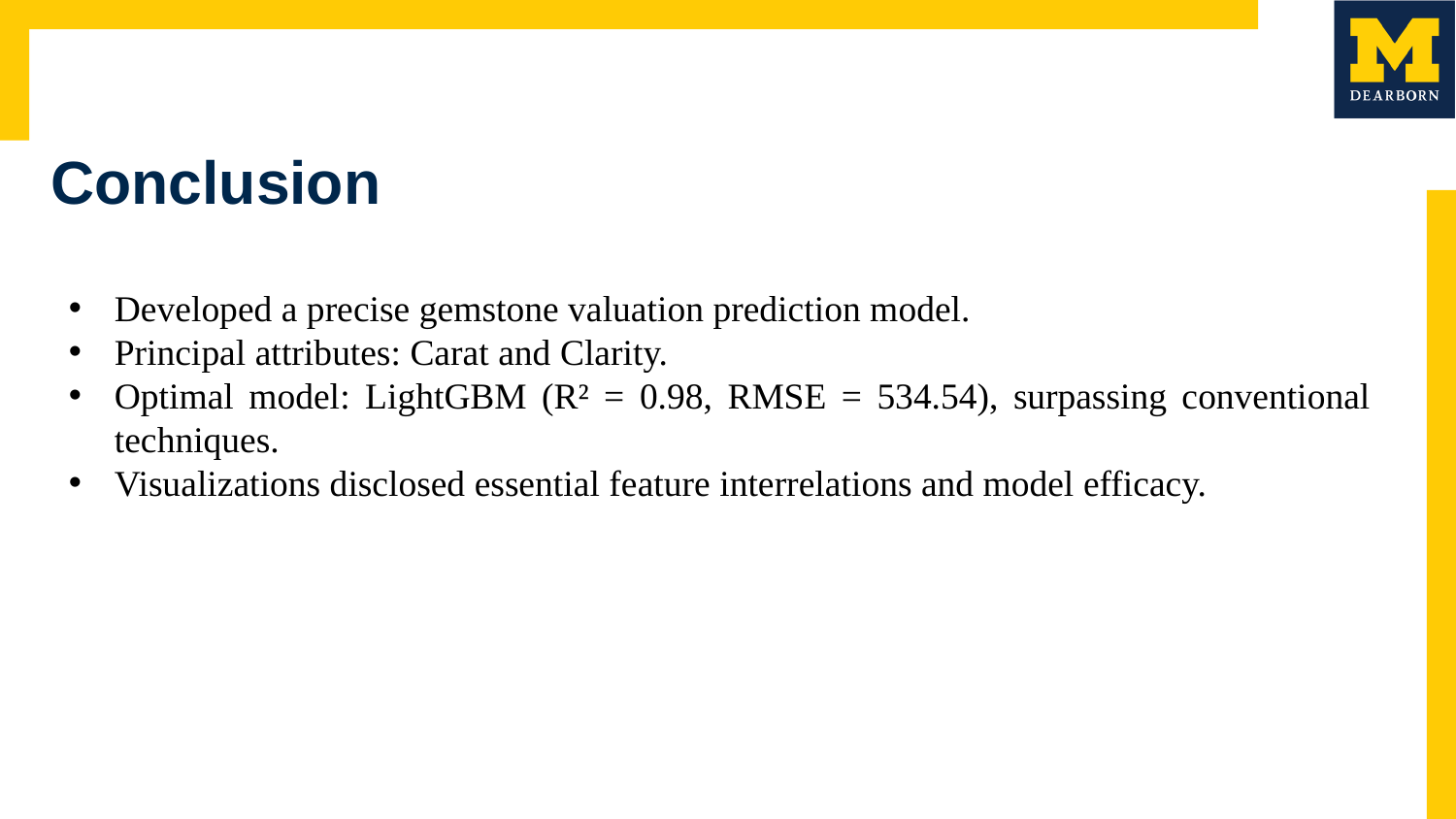

# Conclusion
Developed a precise gemstone valuation prediction model.
Principal attributes: Carat and Clarity.
Optimal model: LightGBM (R² = 0.98, RMSE = 534.54), surpassing conventional techniques.
Visualizations disclosed essential feature interrelations and model efficacy.